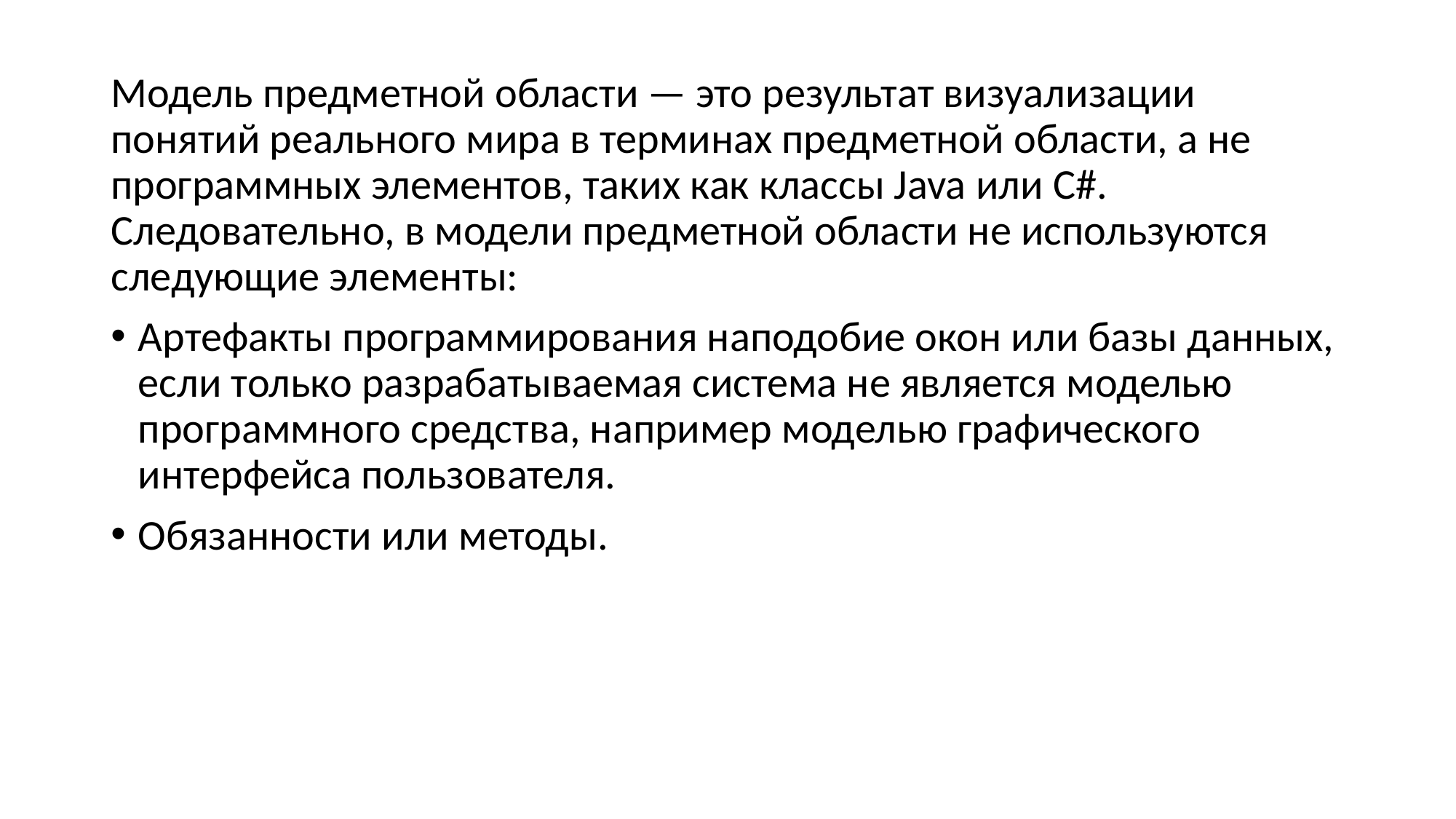

Модель предметной области — это результат визуализации понятий реального мира в терминах предметной области, а не программных элементов, таких как классы Java или C#. Следовательно, в модели предметной области не используются следующие элементы:
Артефакты программирования наподобие окон или базы данных, если только разрабатываемая система не является моделью программного средства, например моделью графического интерфейса пользователя.
Обязанности или методы.